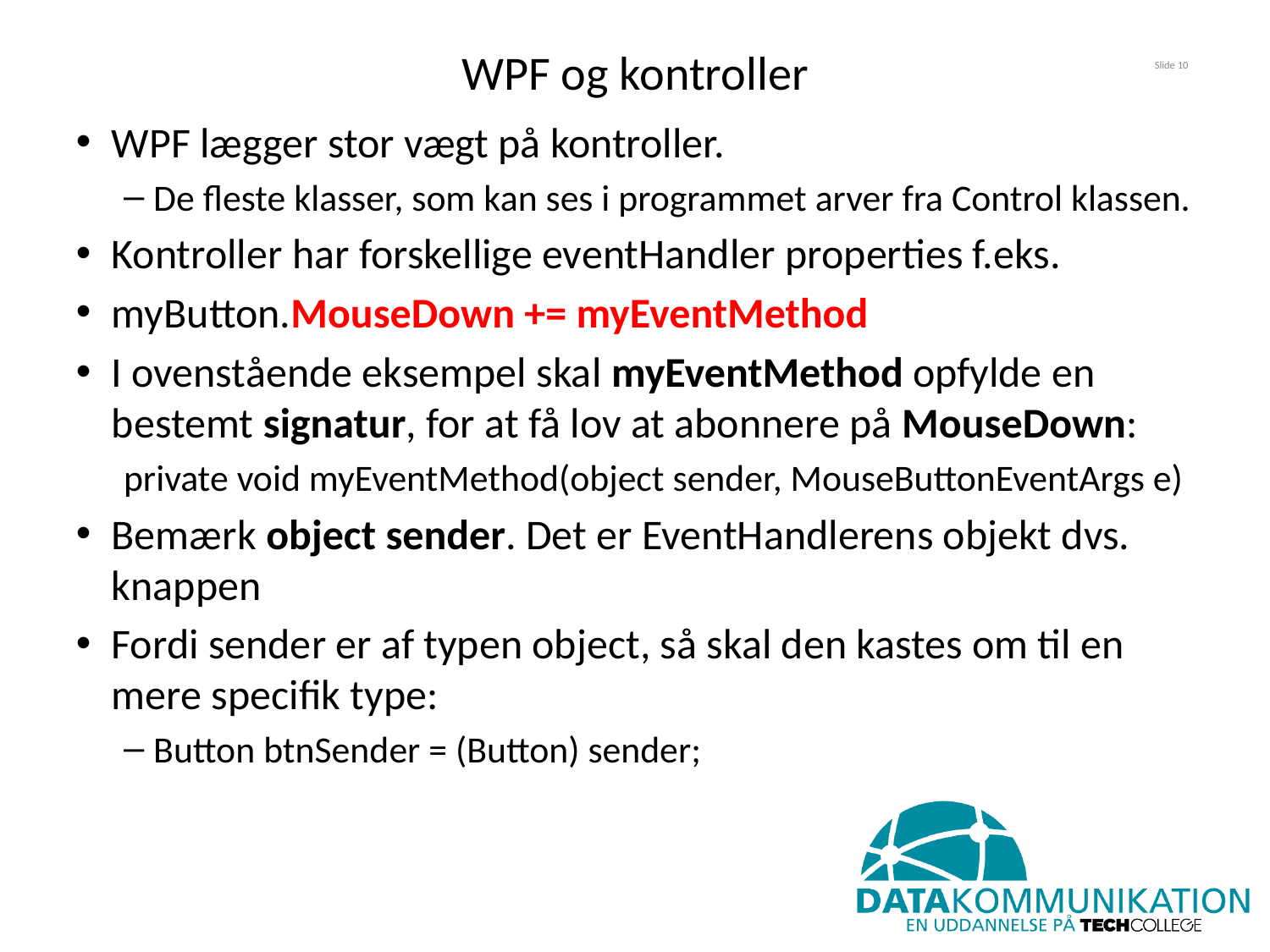

# WPF og kontroller
Slide 10
WPF lægger stor vægt på kontroller.
De fleste klasser, som kan ses i programmet arver fra Control klassen.
Kontroller har forskellige eventHandler properties f.eks.
myButton.MouseDown += myEventMethod
I ovenstående eksempel skal myEventMethod opfylde en bestemt signatur, for at få lov at abonnere på MouseDown:
private void myEventMethod(object sender, MouseButtonEventArgs e)
Bemærk object sender. Det er EventHandlerens objekt dvs. knappen
Fordi sender er af typen object, så skal den kastes om til en mere specifik type:
Button btnSender = (Button) sender;